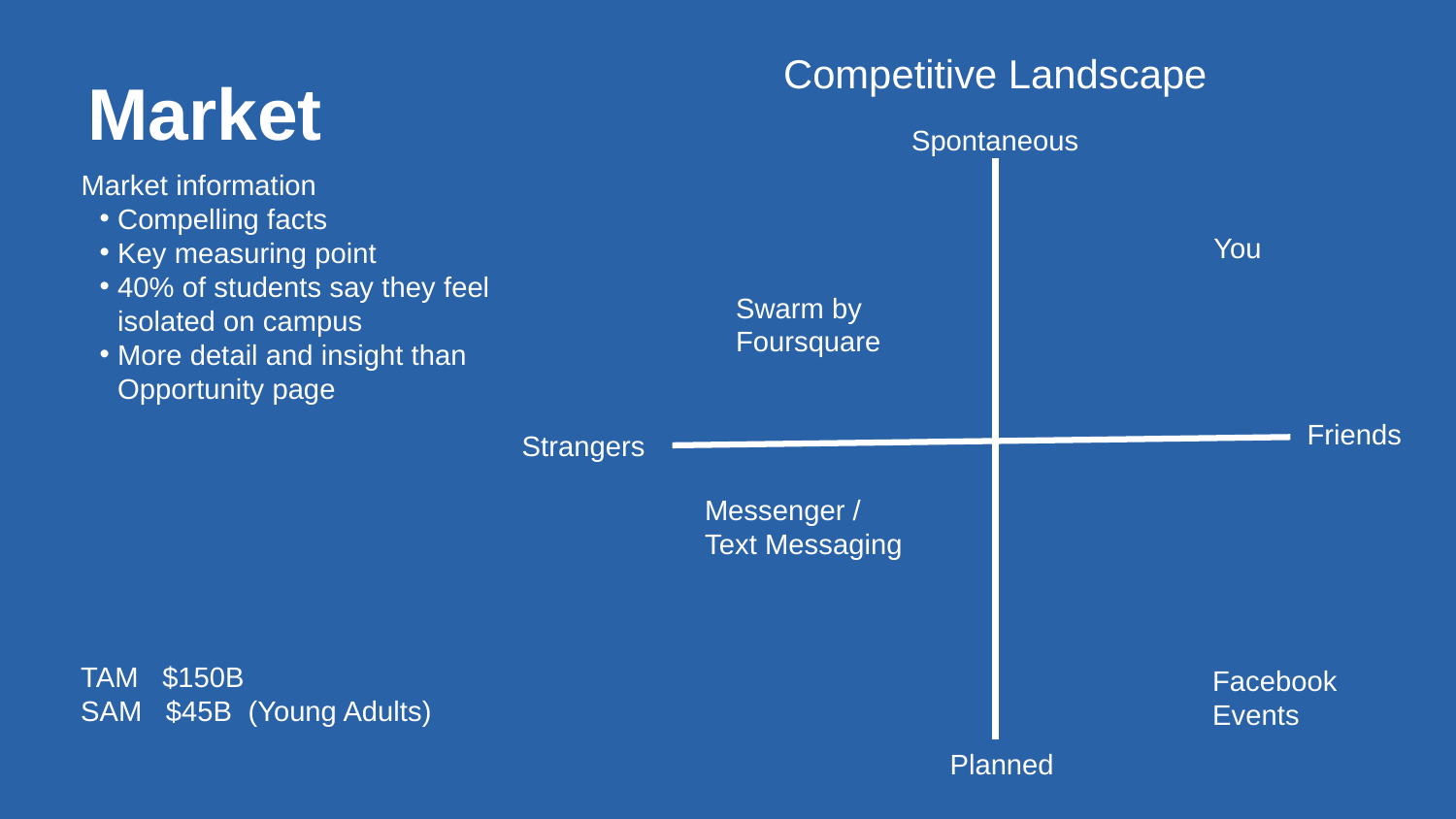

# Market
Competitive Landscape
Spontaneous
Market information
Compelling facts
Key measuring point
40% of students say they feel isolated on campus
More detail and insight than Opportunity page
You
Swarm by
Foursquare
Friends
Strangers
Messenger /
Text Messaging
TAM   $150B
SAM   $45B  (Young Adults)
Facebook
Events
Planned